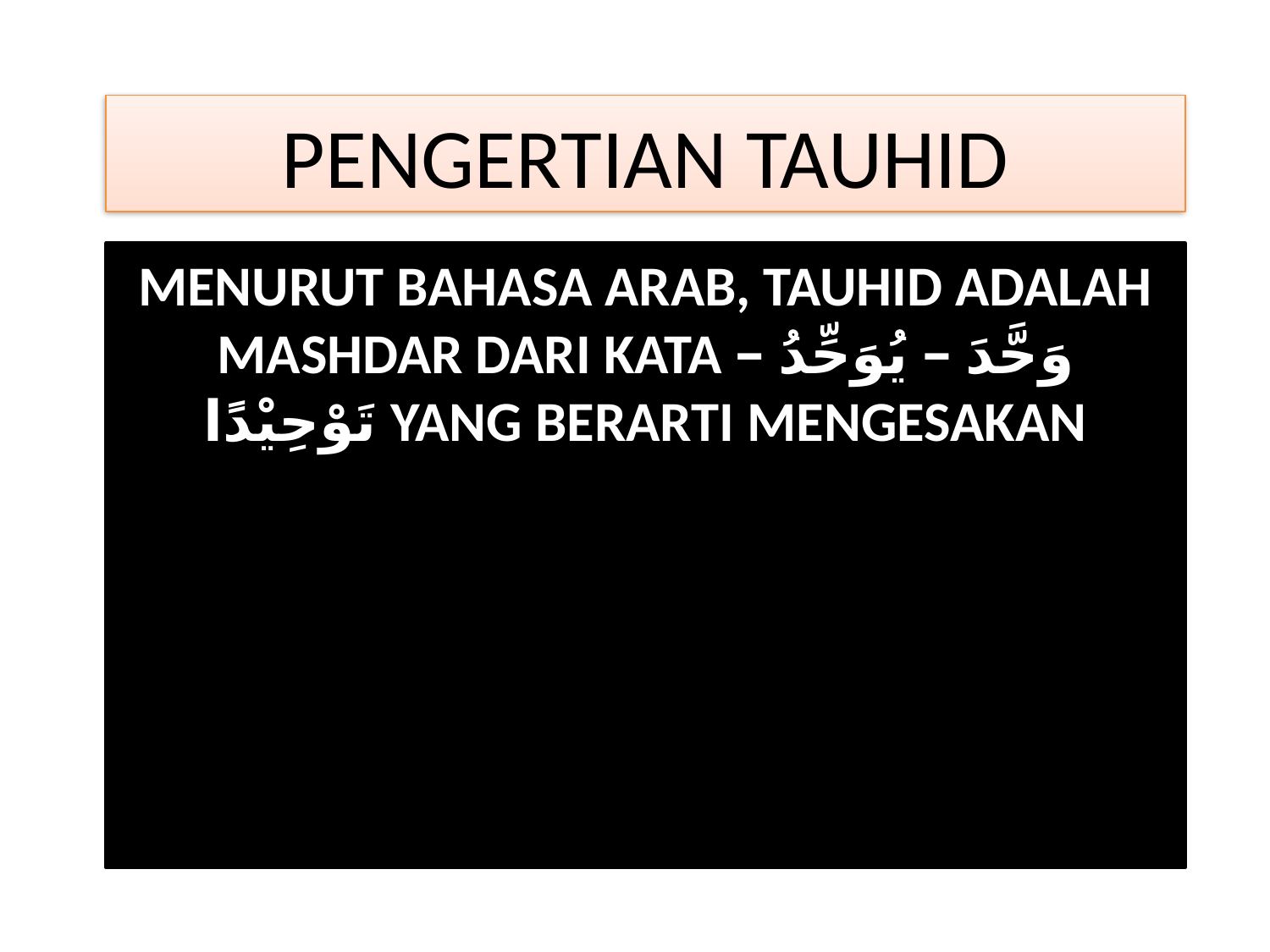

PENGERTIAN TAUHID
# Menurut bahasa arab, tauhid adalah mashdar dari kata وَحَّدَ – يُوَحِّدُ – تَوْحِيْدًا yang berarti mengesakan